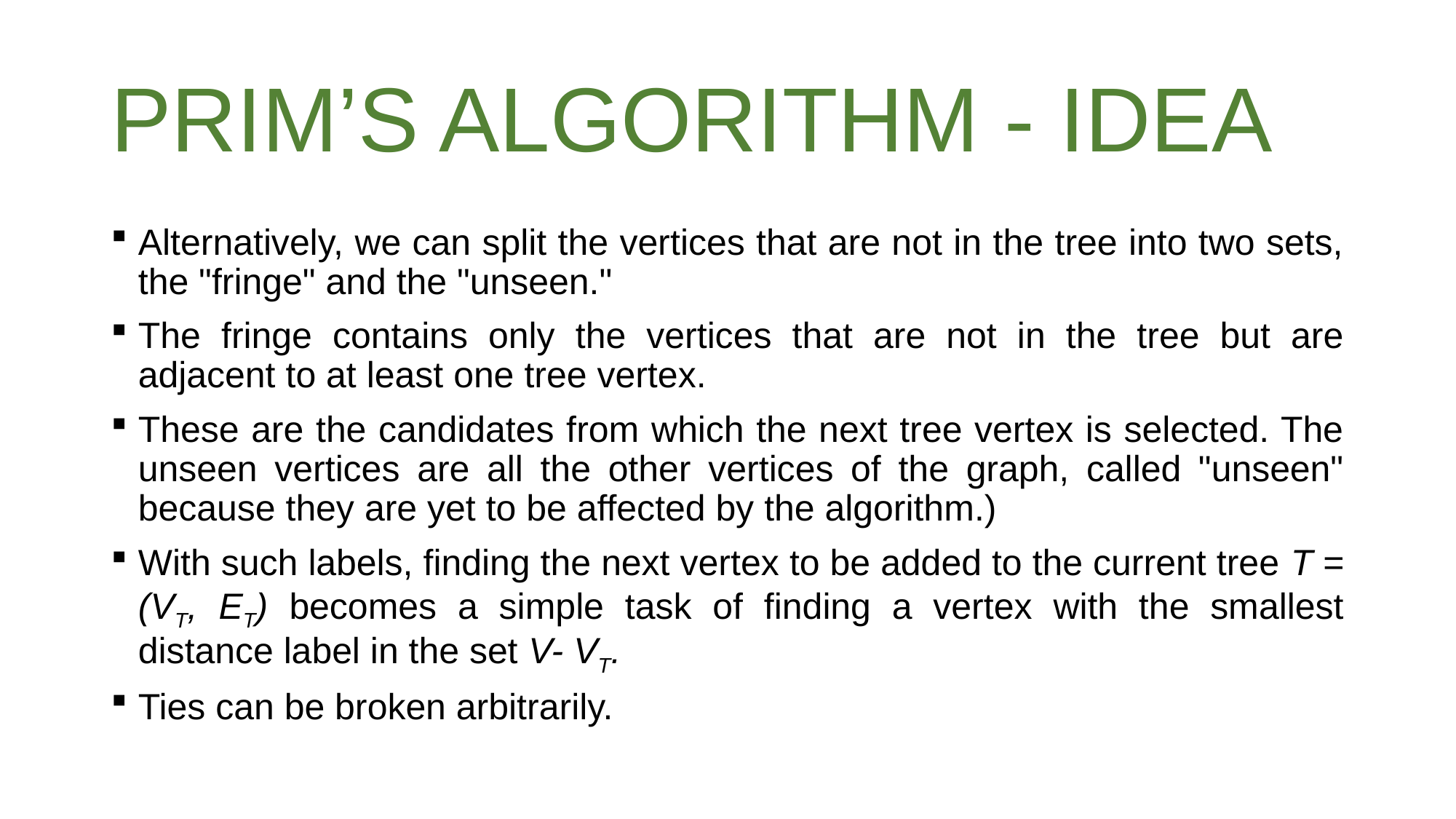

# PRIM’S ALGORITHM - IDEA
Alternatively, we can split the vertices that are not in the tree into two sets, the "fringe" and the "unseen."
The fringe contains only the vertices that are not in the tree but are adjacent to at least one tree vertex.
These are the candidates from which the next tree vertex is selected. The unseen vertices are all the other vertices of the graph, called "unseen" because they are yet to be affected by the algorithm.)
With such labels, finding the next vertex to be added to the current tree T = (VT, ET) becomes a simple task of finding a vertex with the smallest distance label in the set V- VT.
Ties can be broken arbitrarily.